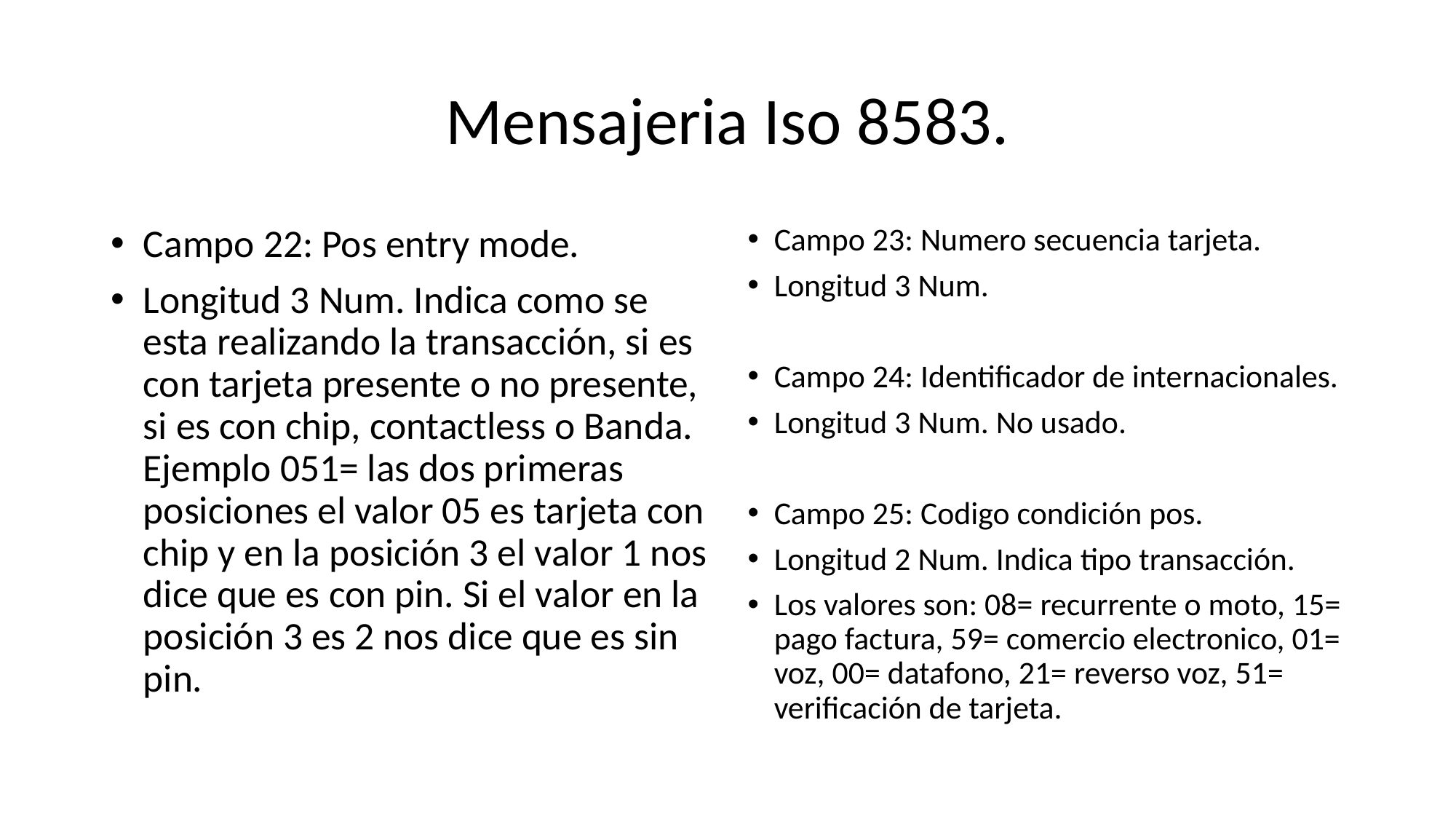

# Mensajeria Iso 8583.
Campo 22: Pos entry mode.
Longitud 3 Num. Indica como se esta realizando la transacción, si es con tarjeta presente o no presente, si es con chip, contactless o Banda. Ejemplo 051= las dos primeras posiciones el valor 05 es tarjeta con chip y en la posición 3 el valor 1 nos dice que es con pin. Si el valor en la posición 3 es 2 nos dice que es sin pin.
Campo 23: Numero secuencia tarjeta.
Longitud 3 Num.

Campo 24: Identificador de internacionales.
Longitud 3 Num. No usado.

Campo 25: Codigo condición pos.
Longitud 2 Num. Indica tipo transacción.
Los valores son: 08= recurrente o moto, 15= pago factura, 59= comercio electronico, 01= voz, 00= datafono, 21= reverso voz, 51= verificación de tarjeta.